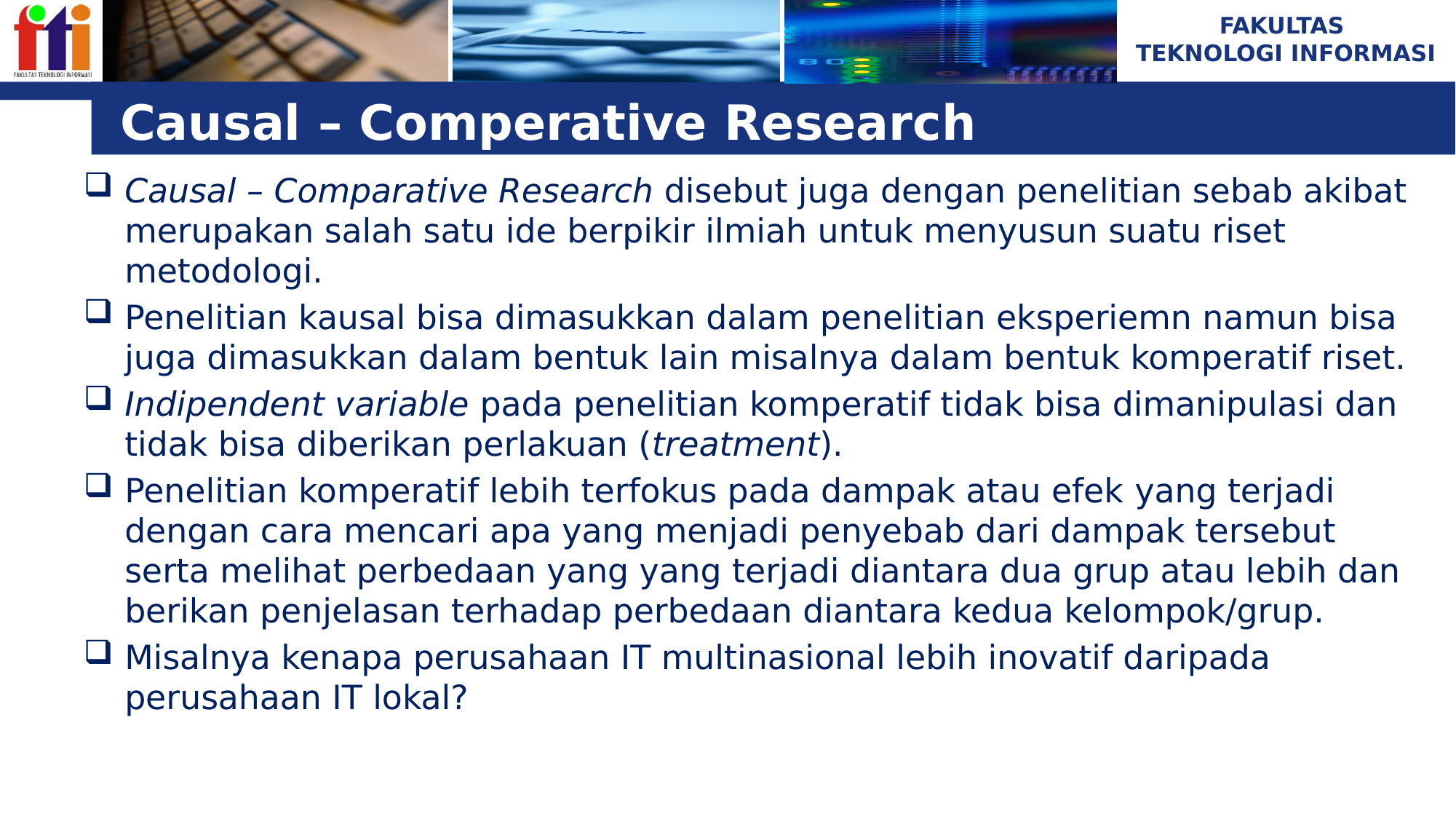

# Causal – Comperative Research
Causal – Comparative Research disebut juga dengan penelitian sebab akibat merupakan salah satu ide berpikir ilmiah untuk menyusun suatu riset metodologi.
Penelitian kausal bisa dimasukkan dalam penelitian eksperiemn namun bisa juga dimasukkan dalam bentuk lain misalnya dalam bentuk komperatif riset.
Indipendent variable pada penelitian komperatif tidak bisa dimanipulasi dan tidak bisa diberikan perlakuan (treatment).
Penelitian komperatif lebih terfokus pada dampak atau efek yang terjadi dengan cara mencari apa yang menjadi penyebab dari dampak tersebut serta melihat perbedaan yang yang terjadi diantara dua grup atau lebih dan berikan penjelasan terhadap perbedaan diantara kedua kelompok/grup.
Misalnya kenapa perusahaan IT multinasional lebih inovatif daripada perusahaan IT lokal?